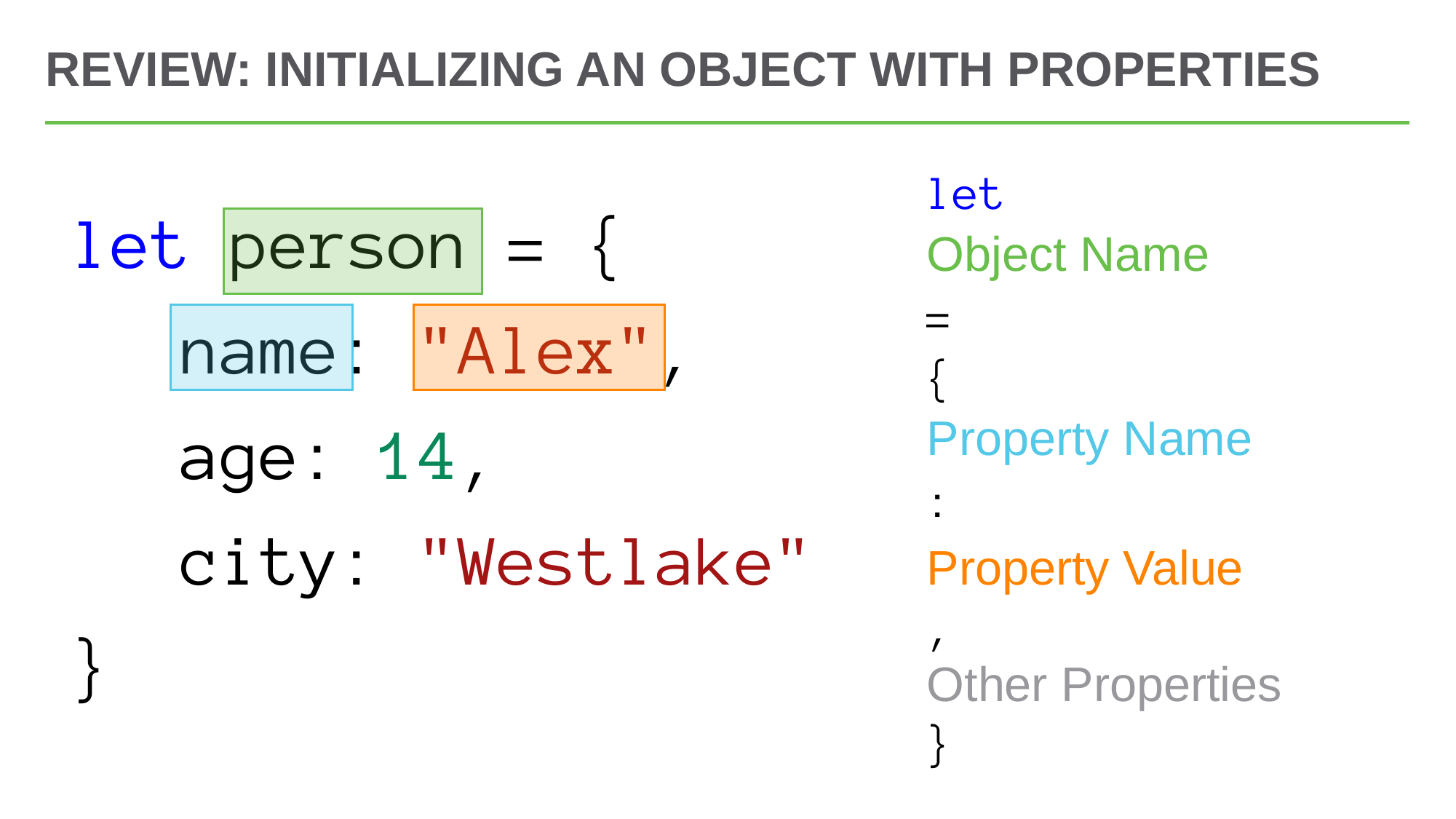

# Review: Initializing an object with properties
let person = {
	name: "Alex",
	age: 14,
	city: "Westlake"
}
let
Object Name
=
{
Property Name
:
Property Value
,
Other Properties
}